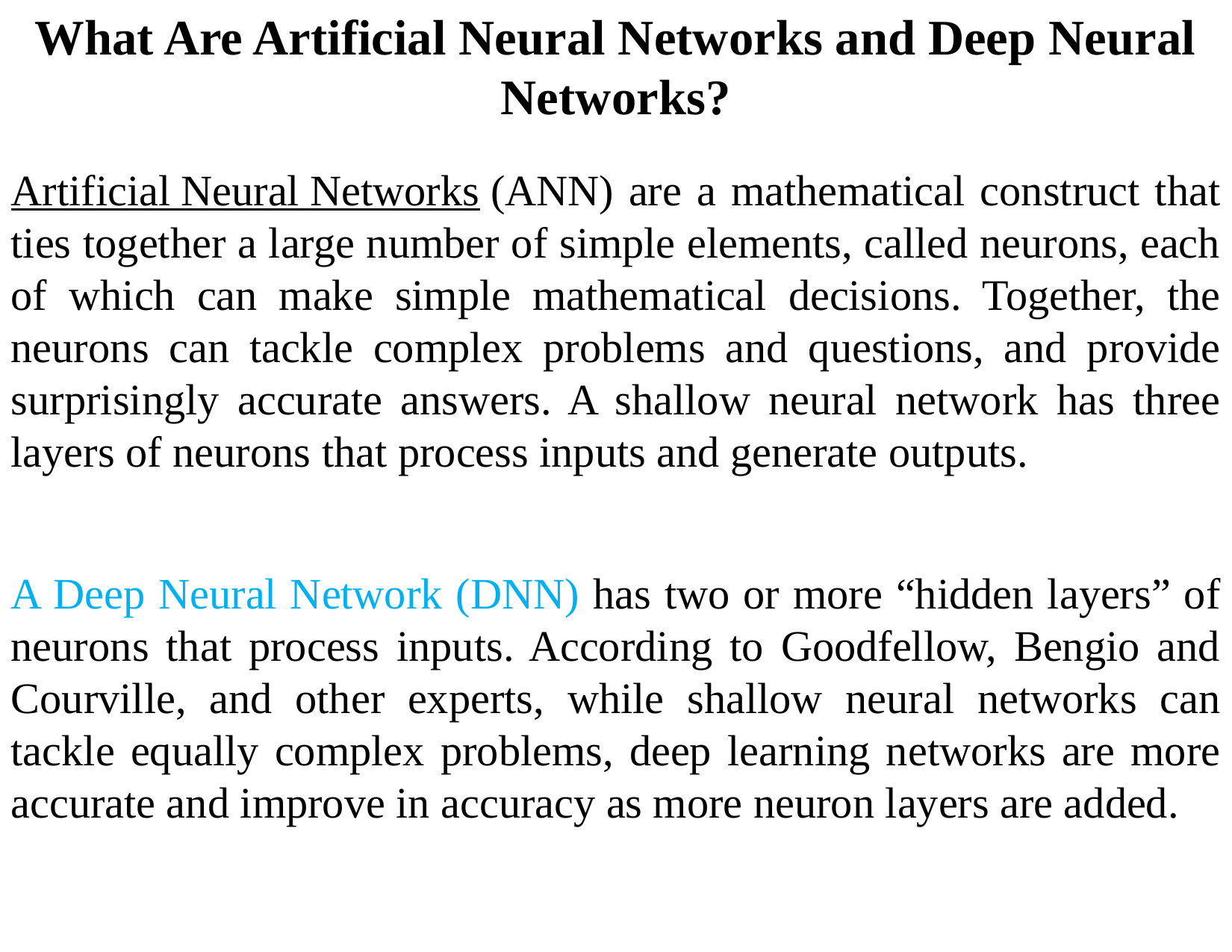

What Are Artificial Neural Networks and Deep Neural Networks?

Artificial Neural Networks (ANN) are a mathematical construct that ties together a large number of simple elements, called neurons, each of which can make simple mathematical decisions. Together, the neurons can tackle complex problems and questions, and provide surprisingly accurate answers. A shallow neural network has three layers of neurons that process inputs and generate outputs.

A Deep Neural Network (DNN) has two or more “hidden layers” of neurons that process inputs. According to Goodfellow, Bengio and Courville, and other experts, while shallow neural networks can tackle equally complex problems, deep learning networks are more accurate and improve in accuracy as more neuron layers are added.